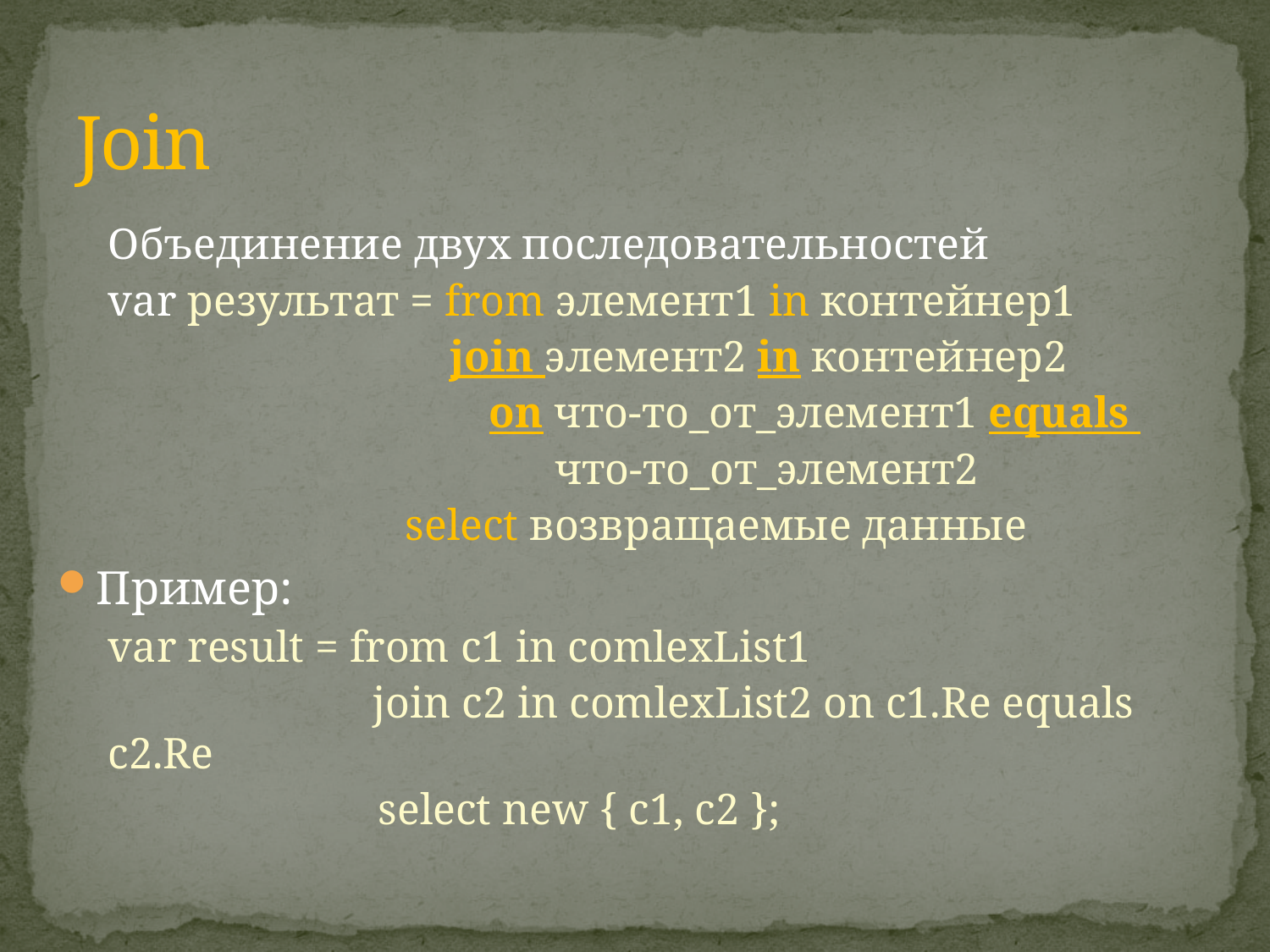

# Join
Объединение двух последовательностей
var результат = from элемент1 in контейнер1
 		        join элемент2 in контейнер2
			on что-то_от_элемент1 equals
			      что-то_от_элемент2
                           select возвращаемые данные
Пример:
var result = from c1 in comlexList1
		 join c2 in comlexList2 on c1.Re equals c2.Re
  	             select new { c1, c2 };